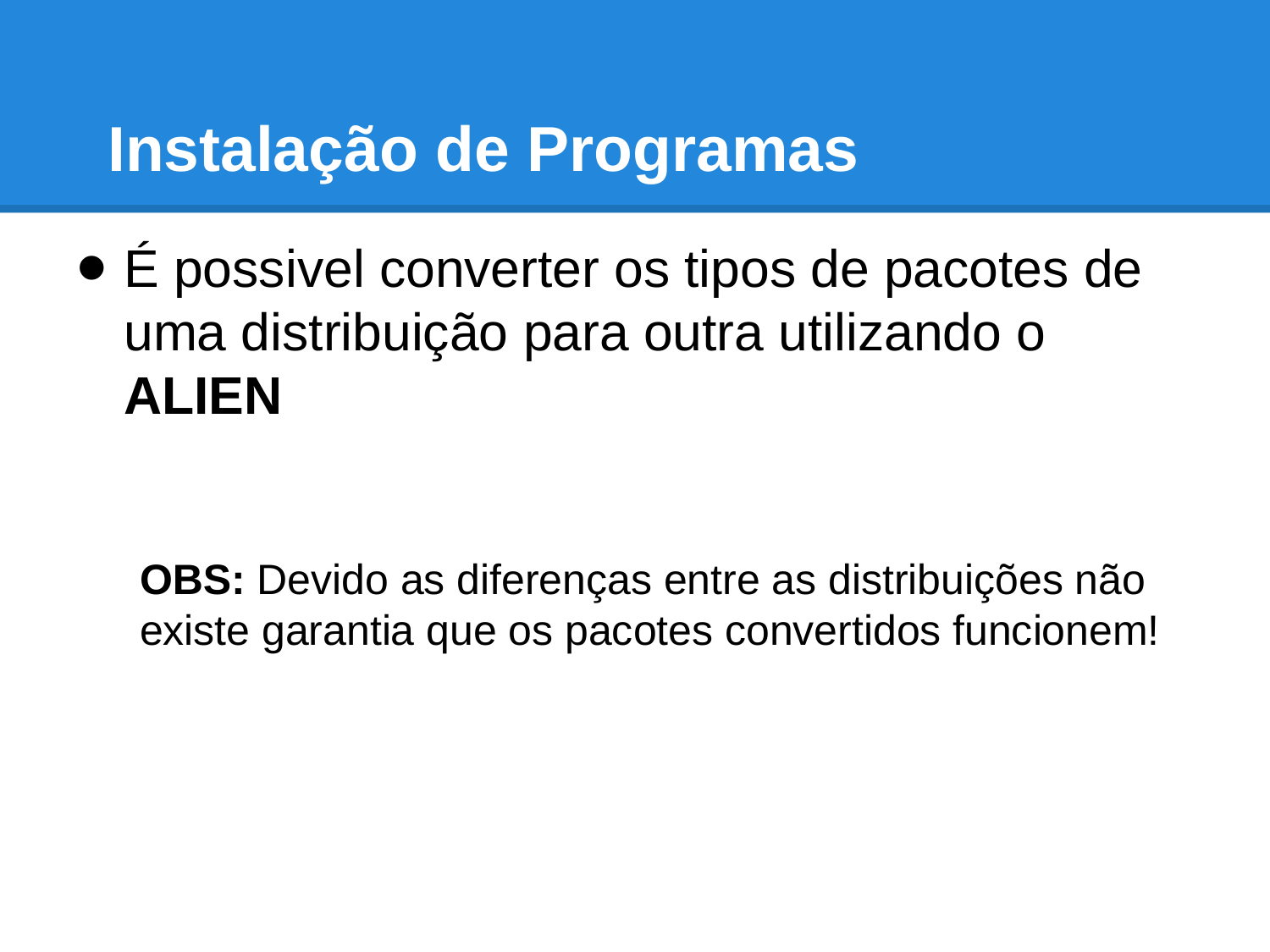

# Instalação de Programas
É possivel converter os tipos de pacotes de uma distribuição para outra utilizando o ALIEN

OBS: Devido as diferenças entre as distribuições não existe garantia que os pacotes convertidos funcionem!